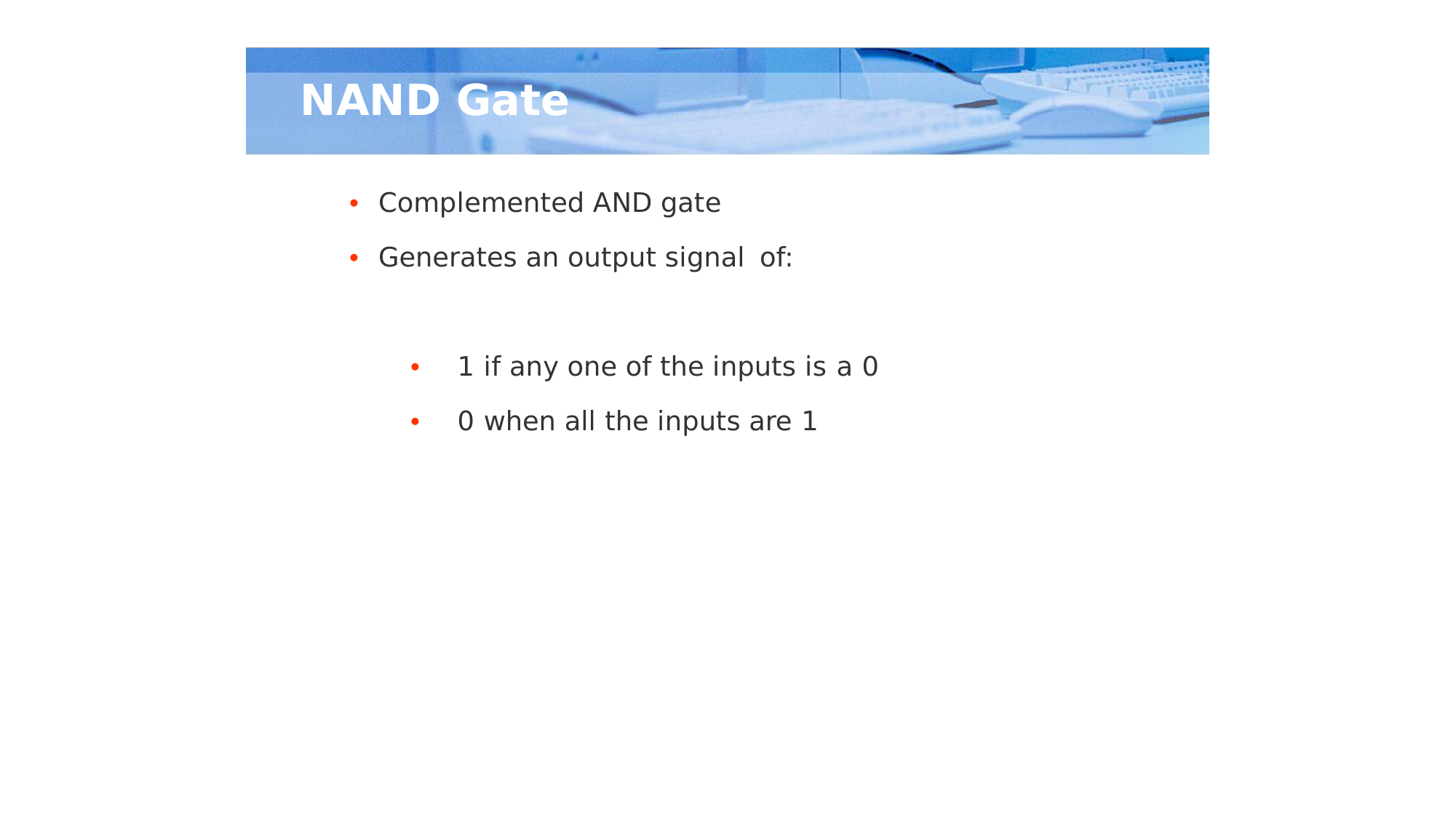

NAND Gate
•  Complemented AND gate
•  Generates an output signal
of:
1
if any one of the inputs is
a
0
•
0
when
all
the
inputs
are
1
•